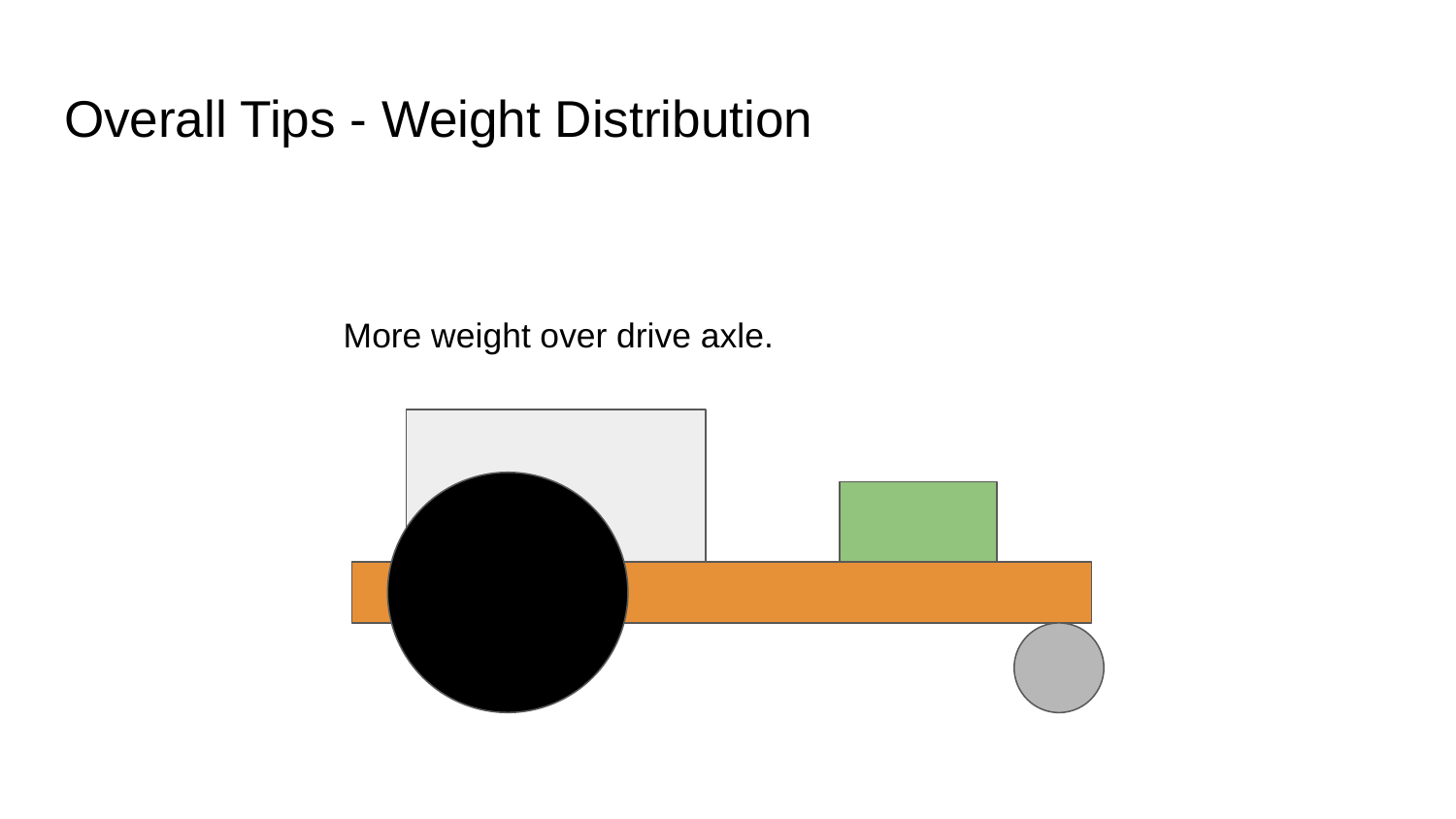

# Overall Tips - Weight Distribution
More weight over drive axle.